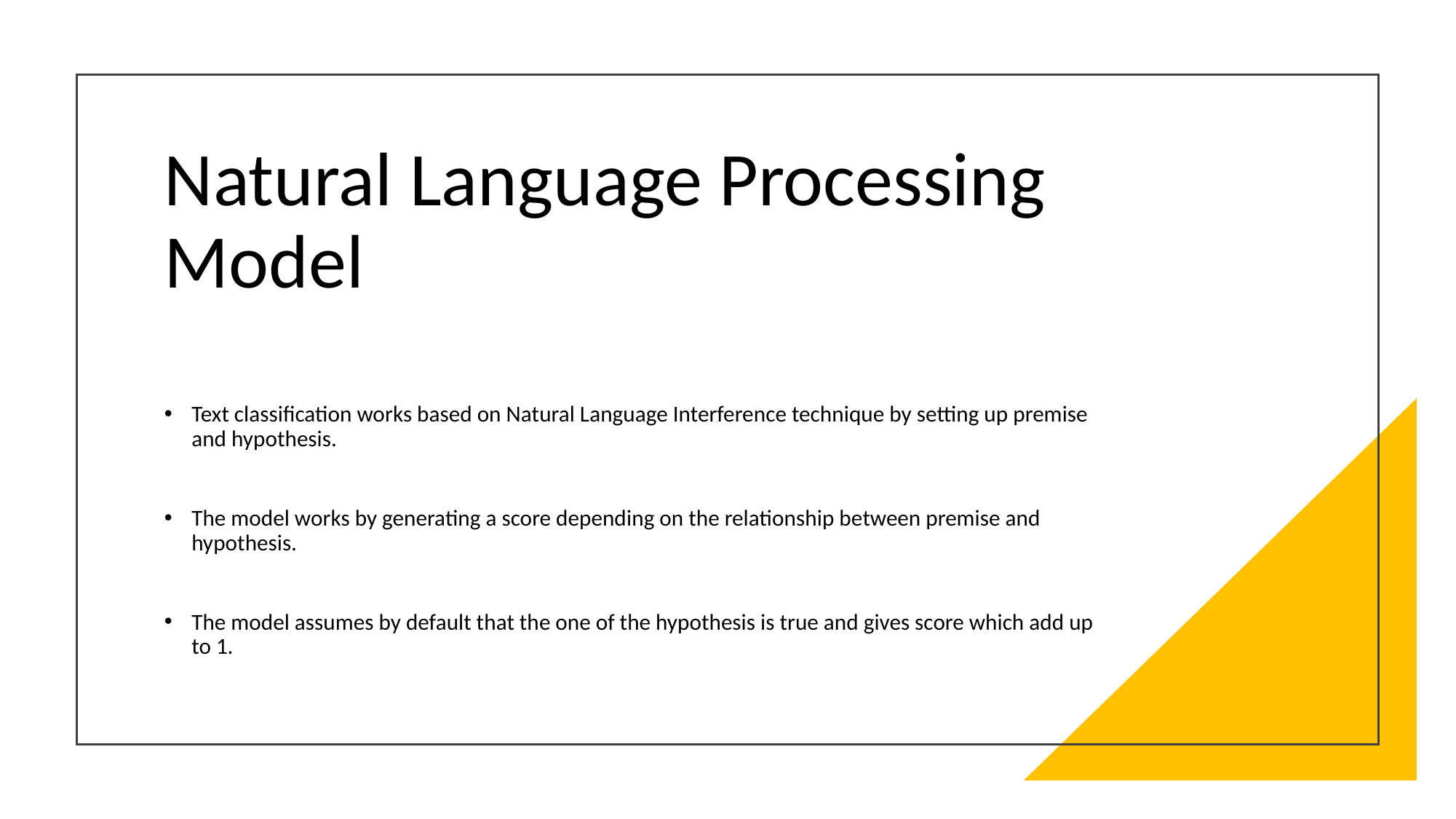

# Natural Language Processing Model

Text classification works based on Natural Language Interference technique by setting up premise and hypothesis.

The model works by generating a score depending on the relationship between premise and hypothesis.

The model assumes by default that the one of the hypothesis is true and gives score which add up to 1.